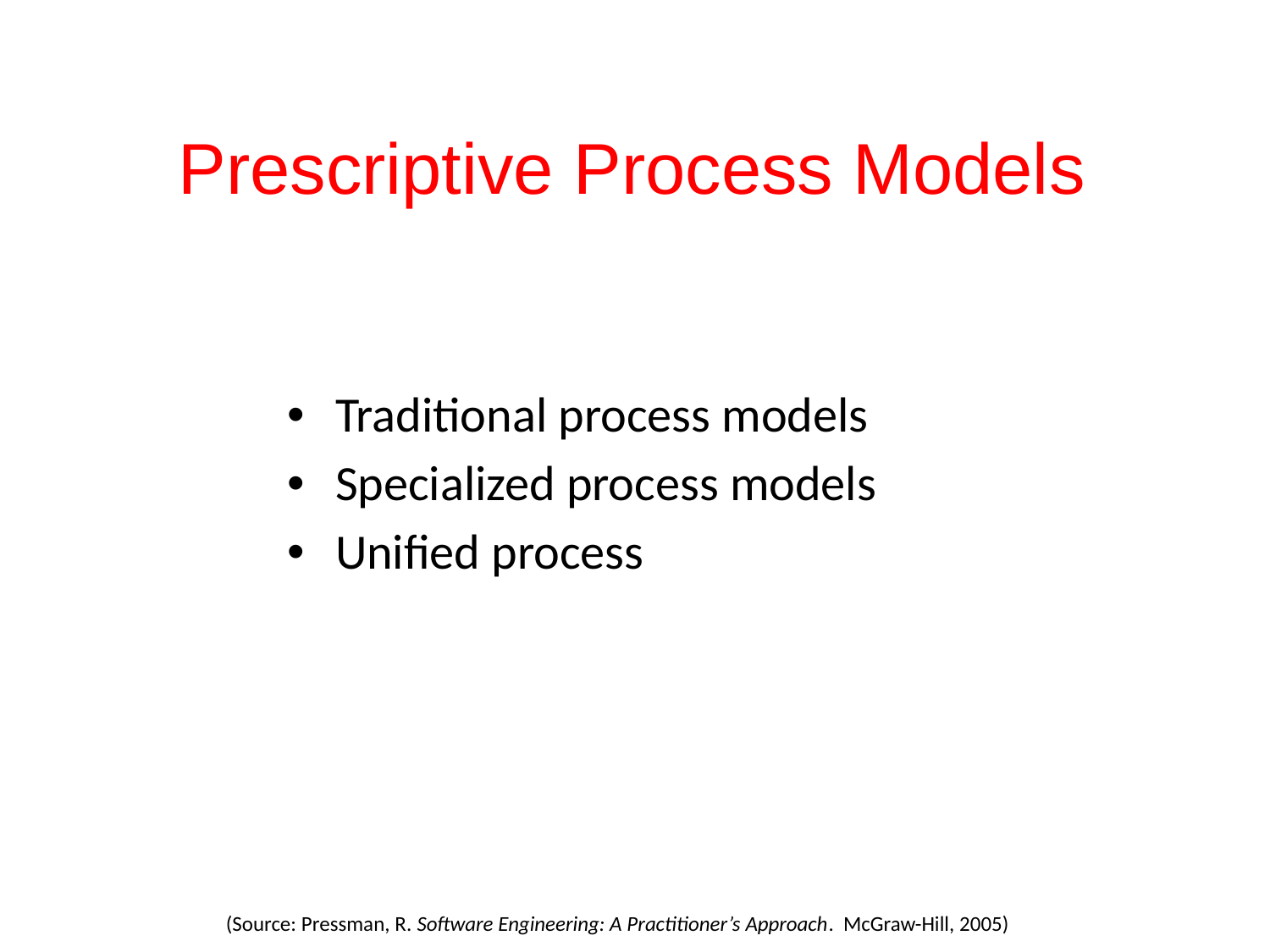

# Prescriptive Process Models
Traditional process models
Specialized process models
Unified process
(Source: Pressman, R. Software Engineering: A Practitioner’s Approach.  McGraw-Hill, 2005)